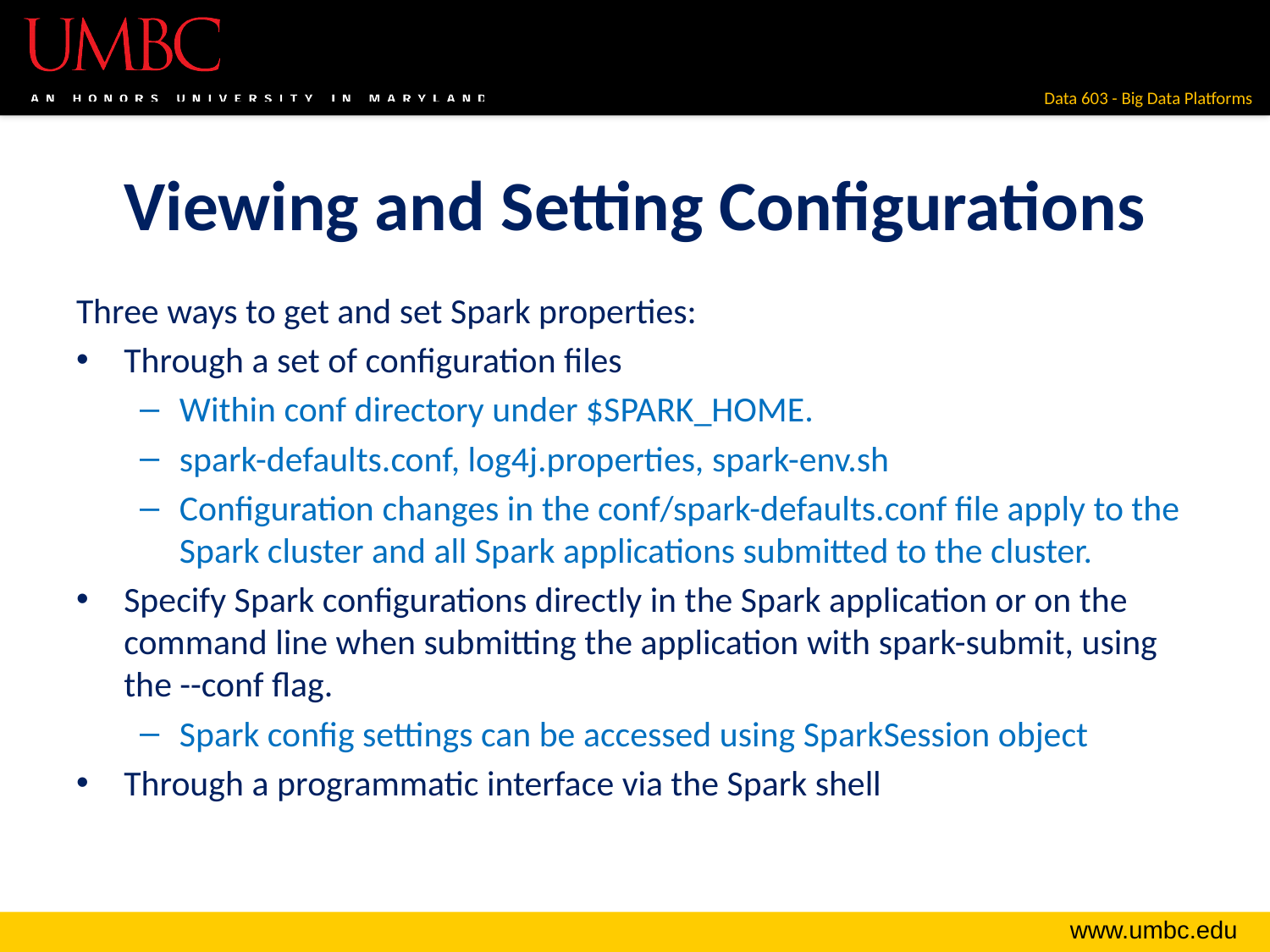

# Viewing and Setting Configurations
Three ways to get and set Spark properties:
Through a set of configuration files
Within conf directory under $SPARK_HOME.
spark-defaults.conf, log4j.properties, spark-env.sh
Configuration changes in the conf/spark-defaults.conf file apply to the Spark cluster and all Spark applications submitted to the cluster.
Specify Spark configurations directly in the Spark application or on the command line when submitting the application with spark-submit, using the --conf flag.
Spark config settings can be accessed using SparkSession object
Through a programmatic interface via the Spark shell